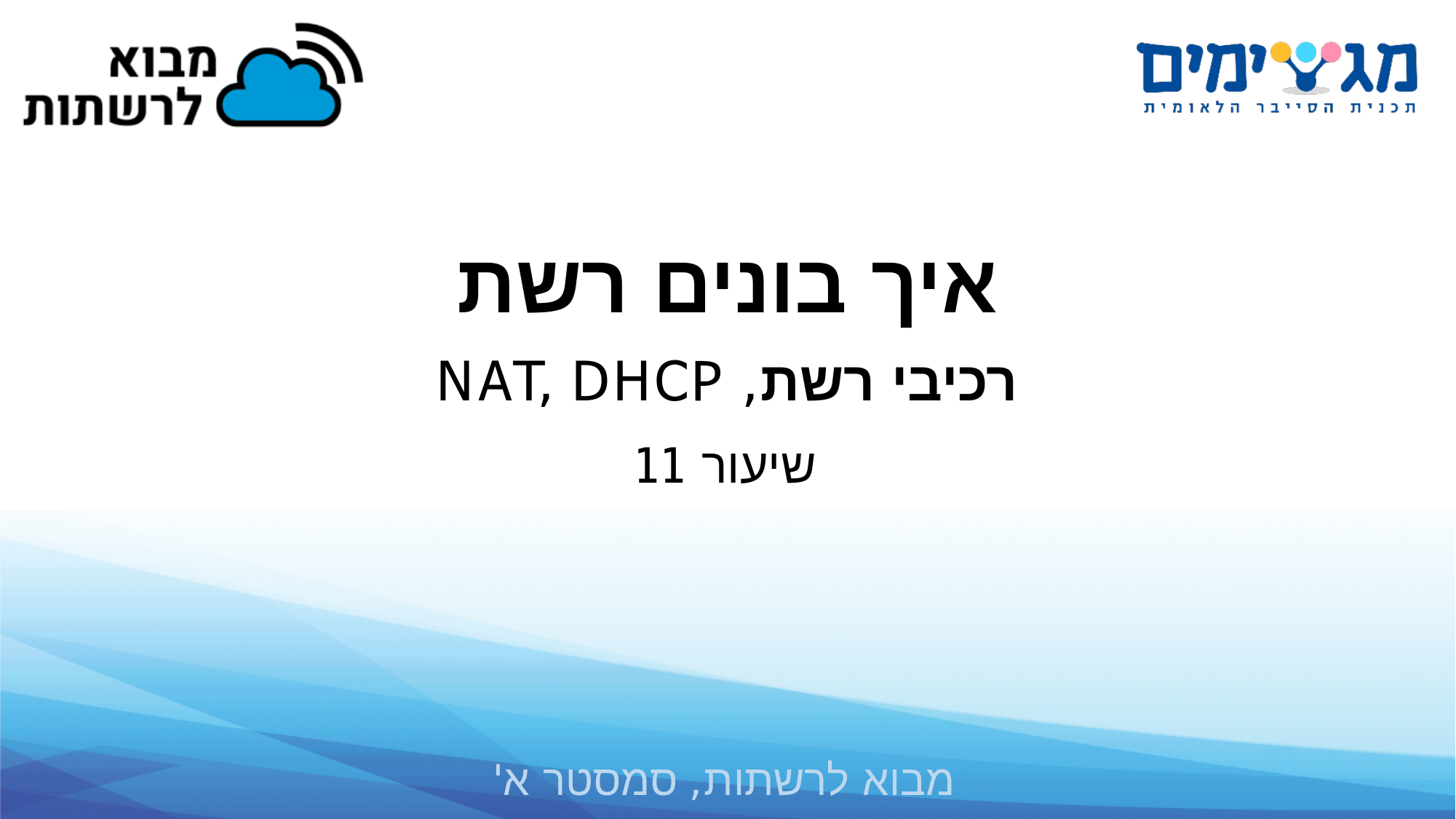

# איך בונים רשת רכיבי רשת, NAT, DHCP

שיעור 11
מבוא לרשתות, סמסטר א'